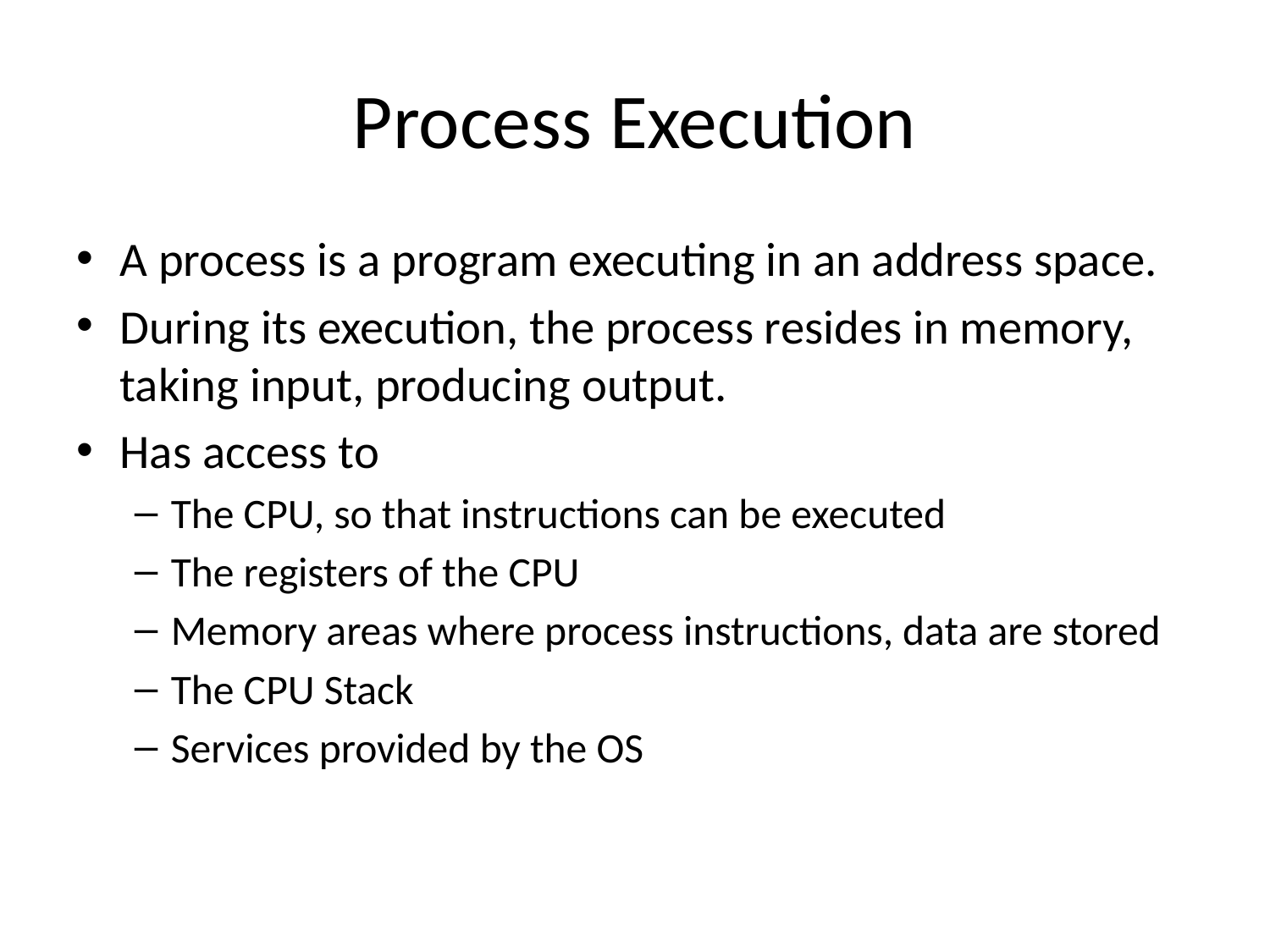

# Process Execution
A process is a program executing in an address space.
During its execution, the process resides in memory, taking input, producing output.
Has access to
The CPU, so that instructions can be executed
The registers of the CPU
Memory areas where process instructions, data are stored
The CPU Stack
Services provided by the OS